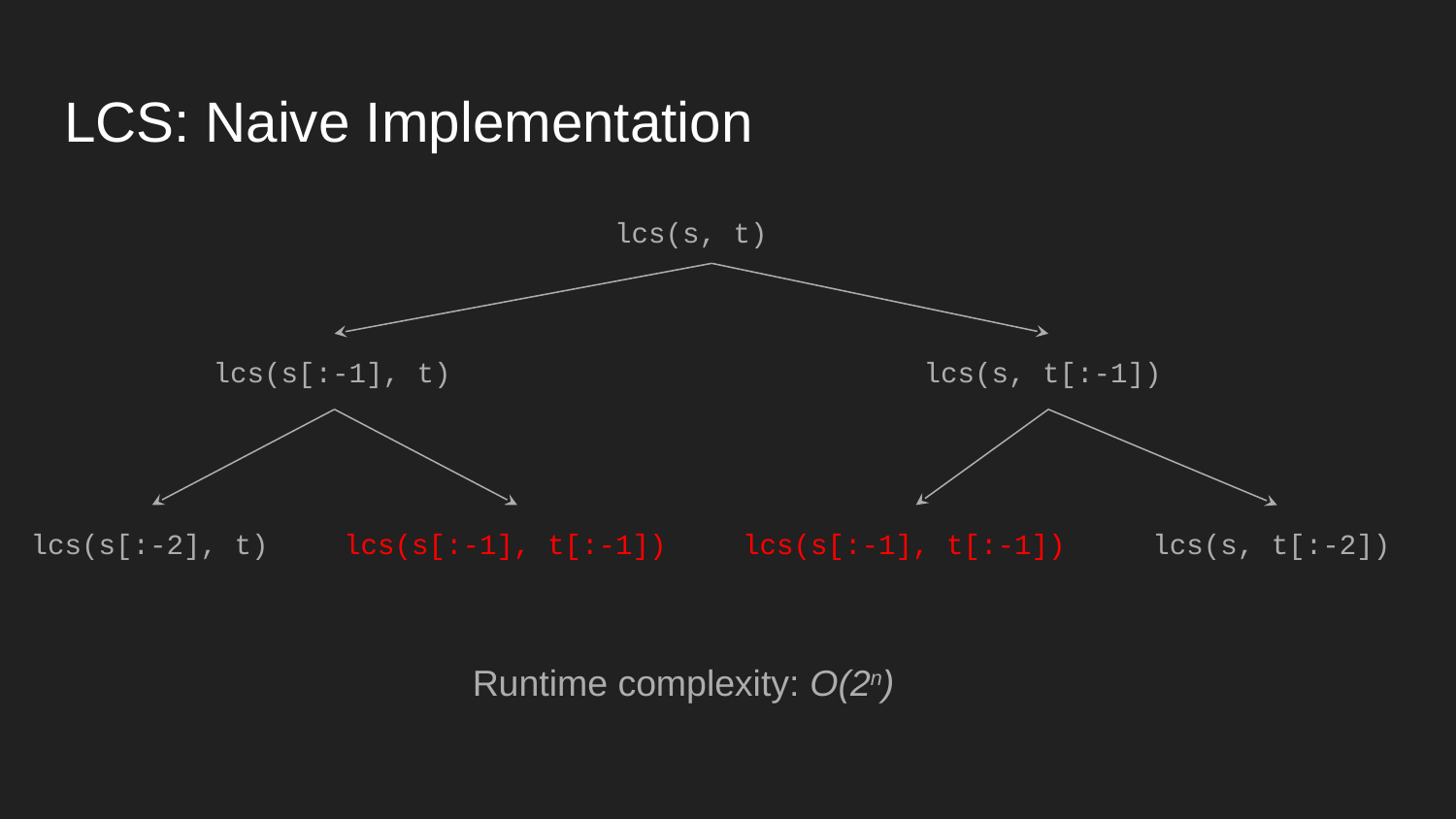

# LCS: Naive Implementation

lcs(s, t)
lcs(s[:-1], t)
lcs(s, t[:-1])
lcs(s[:-2], t)
lcs(s, t[:-2])
lcs(s[:-1], t[:-1])
lcs(s[:-1], t[:-1])
Runtime complexity: O(2n)